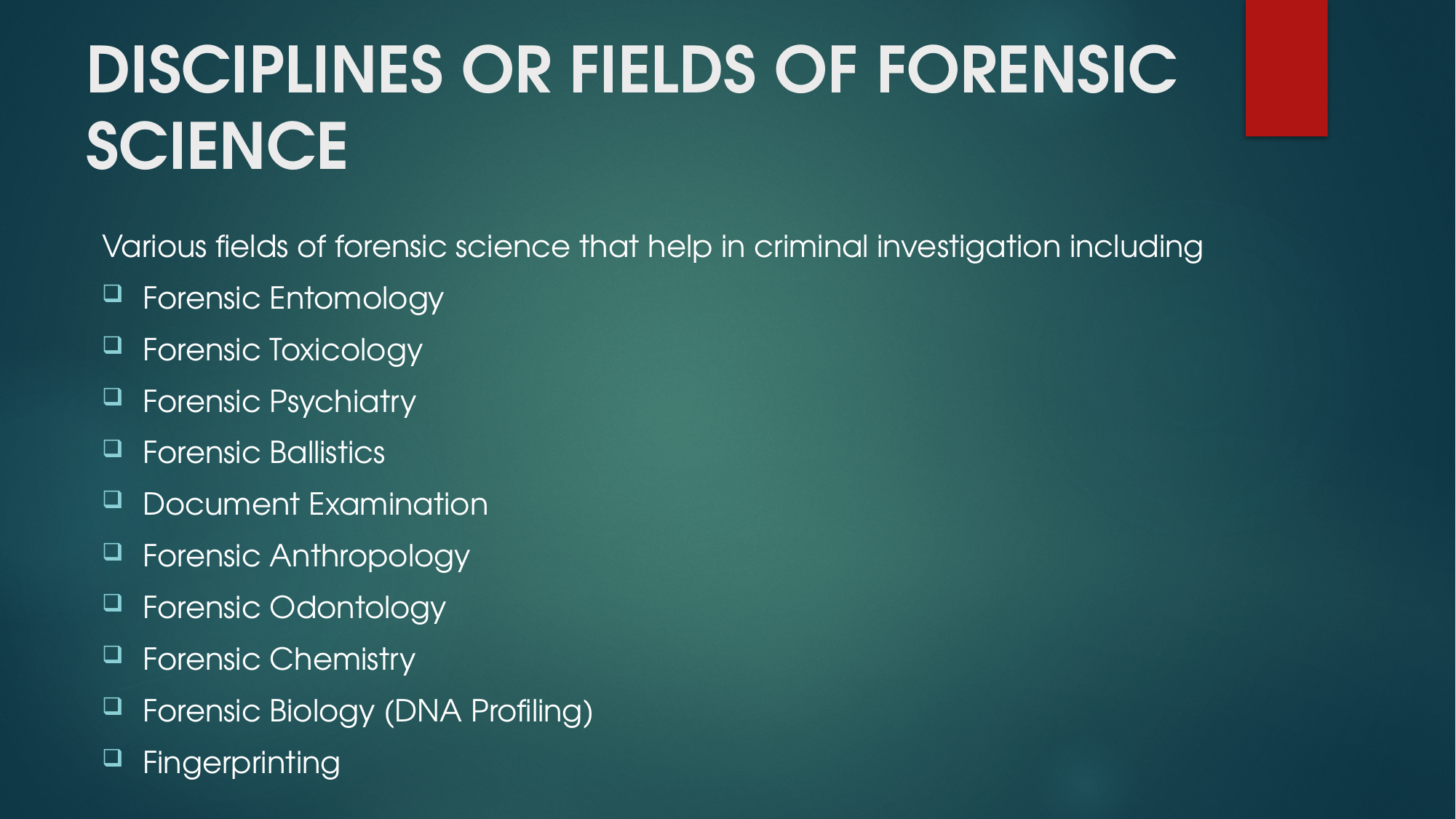

# DISCIPLINES OR FIELDS OF FORENSIC SCIENCE
Various fields of forensic science that help in criminal investigation including
Forensic Entomology
Forensic Toxicology
Forensic Psychiatry
Forensic Ballistics
Document Examination
Forensic Anthropology
Forensic Odontology
Forensic Chemistry
Forensic Biology (DNA Profiling)
Fingerprinting